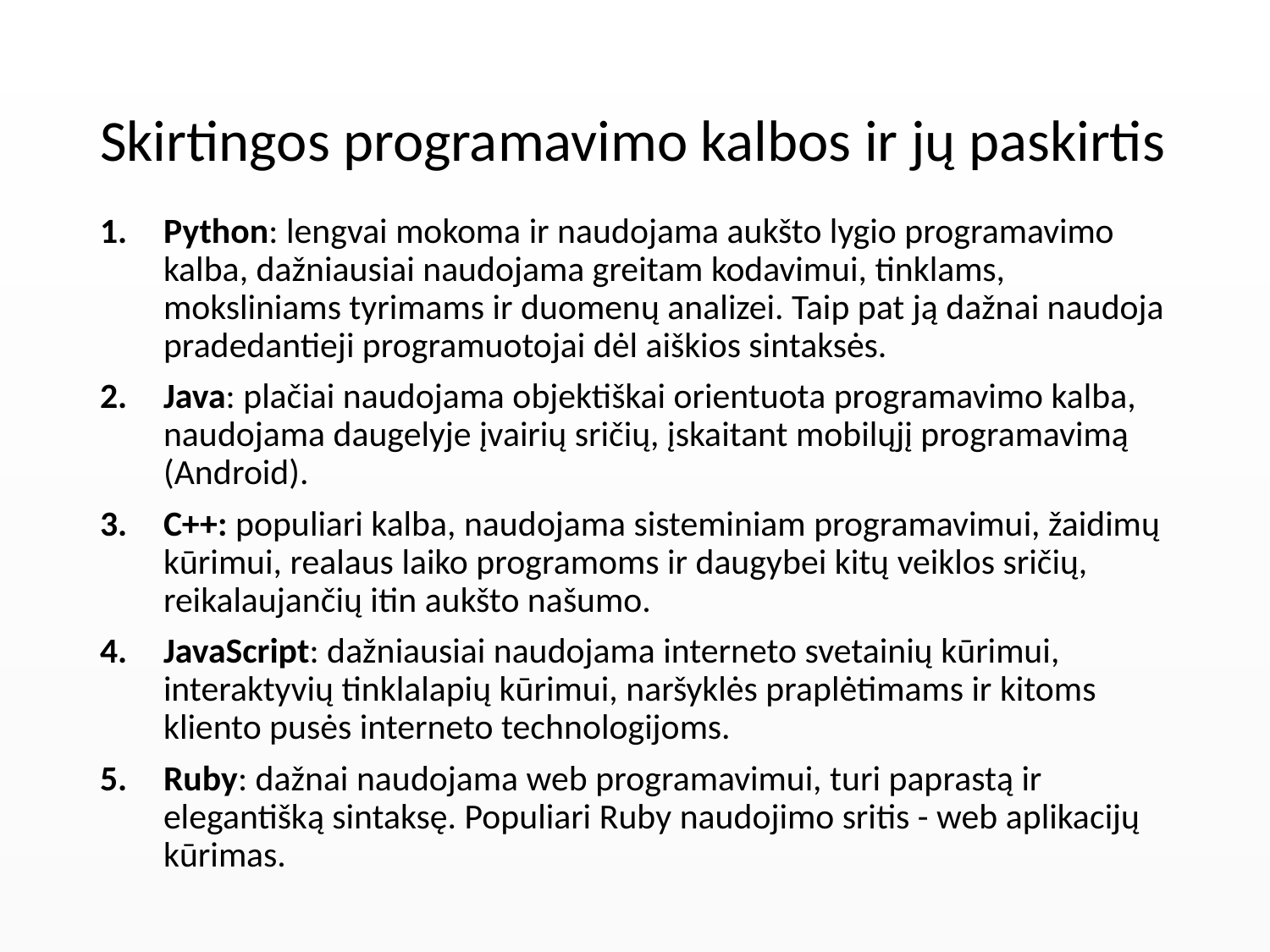

# Skirtingos programavimo kalbos ir jų paskirtis
Python: lengvai mokoma ir naudojama aukšto lygio programavimo kalba, dažniausiai naudojama greitam kodavimui, tinklams, moksliniams tyrimams ir duomenų analizei. Taip pat ją dažnai naudoja pradedantieji programuotojai dėl aiškios sintaksės.
Java: plačiai naudojama objektiškai orientuota programavimo kalba, naudojama daugelyje įvairių sričių, įskaitant mobilųjį programavimą (Android).
C++: populiari kalba, naudojama sisteminiam programavimui, žaidimų kūrimui, realaus laiko programoms ir daugybei kitų veiklos sričių, reikalaujančių itin aukšto našumo.
JavaScript: dažniausiai naudojama interneto svetainių kūrimui, interaktyvių tinklalapių kūrimui, naršyklės praplėtimams ir kitoms kliento pusės interneto technologijoms.
Ruby: dažnai naudojama web programavimui, turi paprastą ir elegantišką sintaksę. Populiari Ruby naudojimo sritis - web aplikacijų kūrimas.